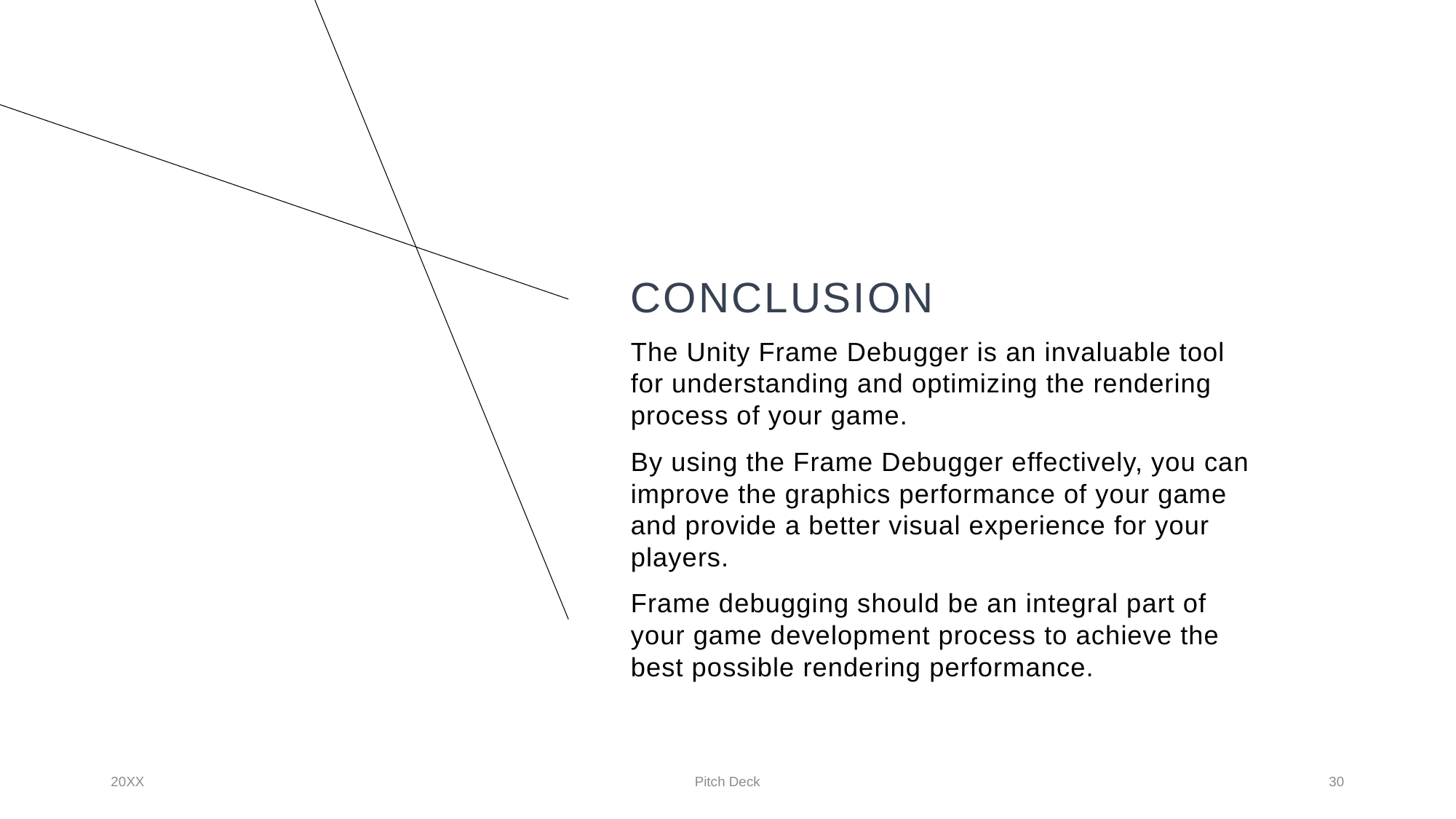

# Conclusion
The Unity Frame Debugger is an invaluable tool for understanding and optimizing the rendering process of your game.
By using the Frame Debugger effectively, you can improve the graphics performance of your game and provide a better visual experience for your players.
Frame debugging should be an integral part of your game development process to achieve the best possible rendering performance.
20XX
Pitch Deck
30